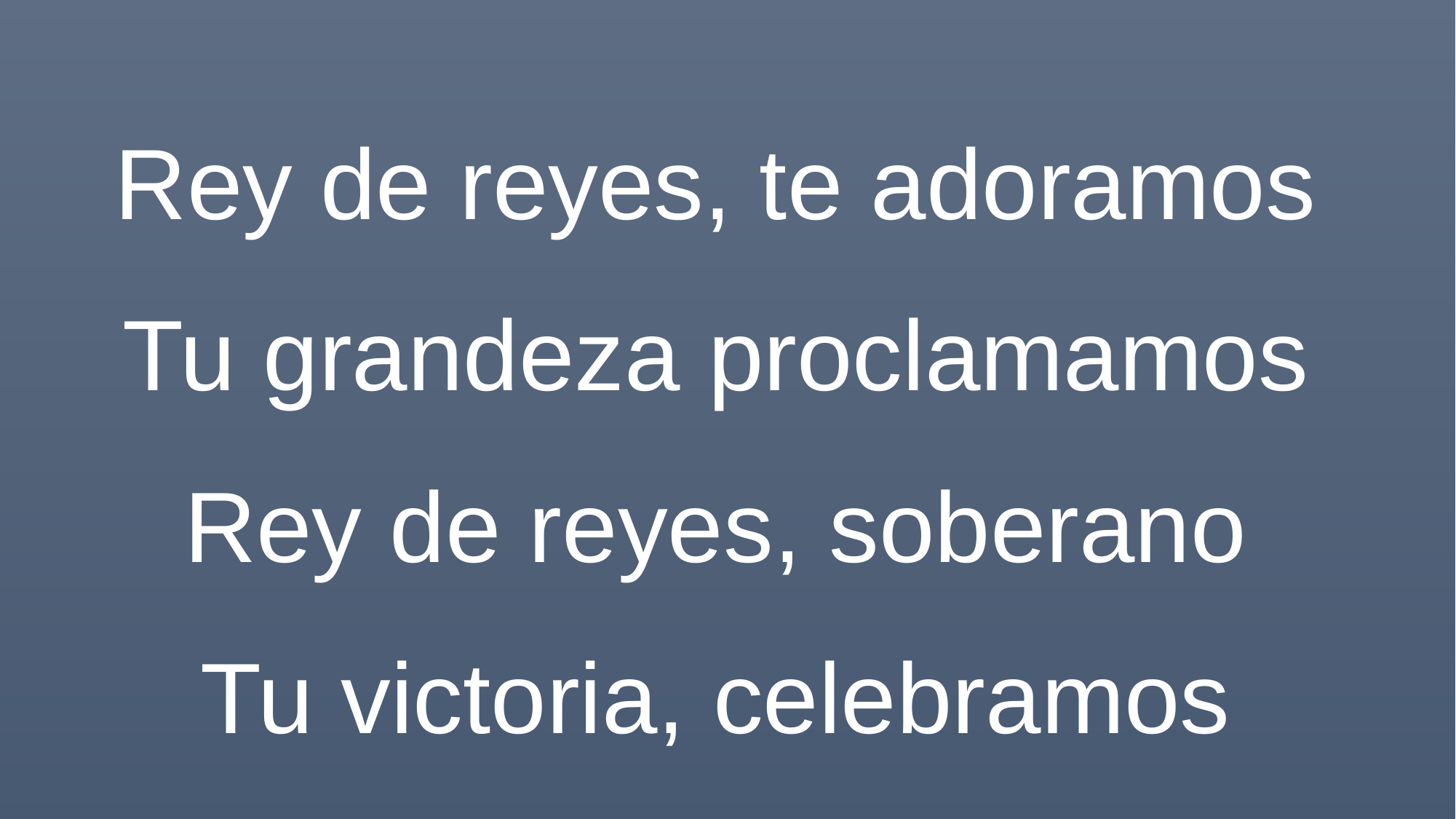

Rey de reyes, te adoramos
Tu grandeza proclamamos
Rey de reyes, soberano
Tu victoria, celebramos